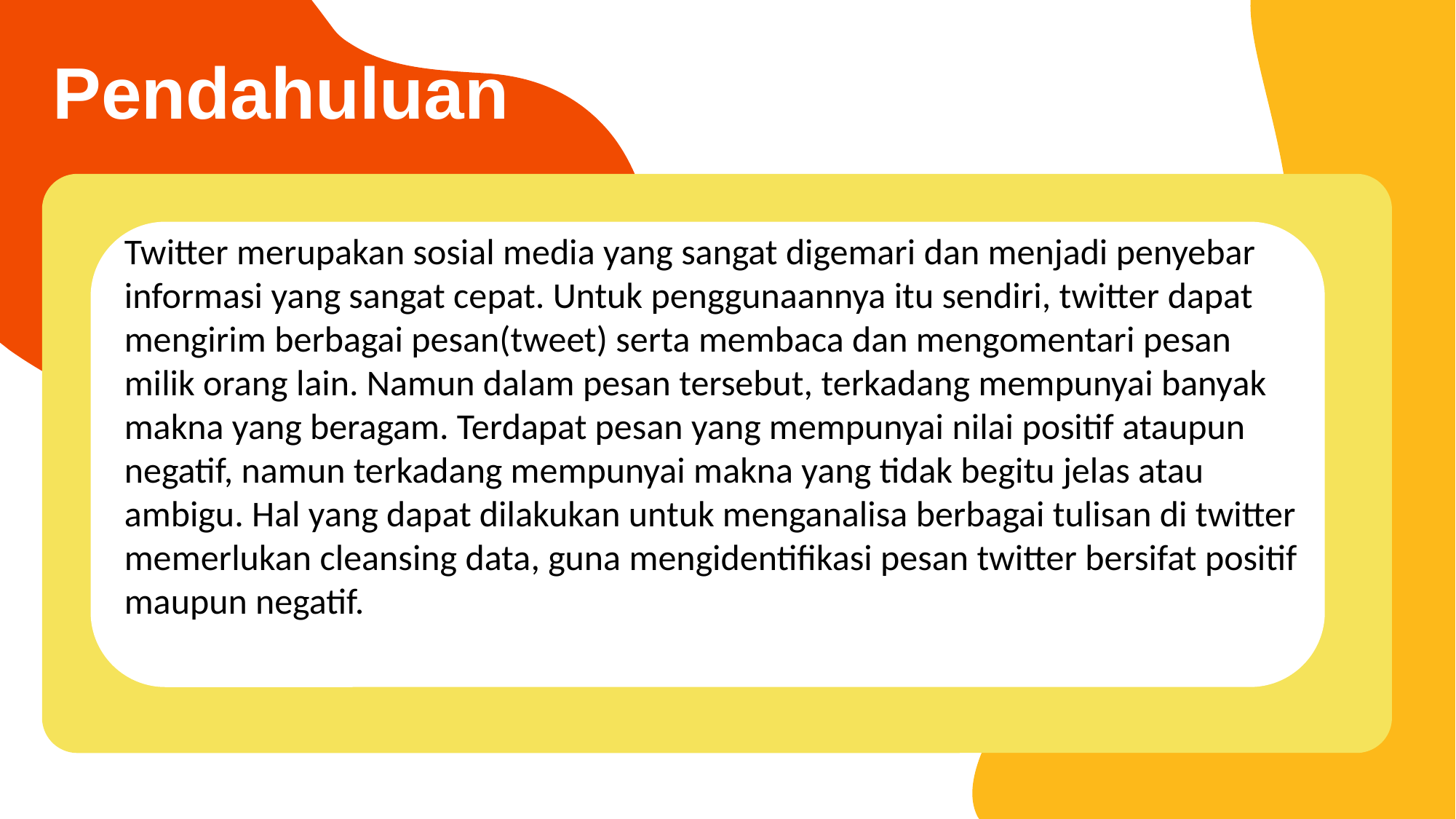

# Pendahuluan

Twitter merupakan sosial media yang sangat digemari dan menjadi penyebar informasi yang sangat cepat. Untuk penggunaannya itu sendiri, twitter dapat mengirim berbagai pesan(tweet) serta membaca dan mengomentari pesan milik orang lain. Namun dalam pesan tersebut, terkadang mempunyai banyak makna yang beragam. Terdapat pesan yang mempunyai nilai positif ataupun negatif, namun terkadang mempunyai makna yang tidak begitu jelas atau ambigu. Hal yang dapat dilakukan untuk menganalisa berbagai tulisan di twitter memerlukan cleansing data, guna mengidentifikasi pesan twitter bersifat positif maupun negatif.